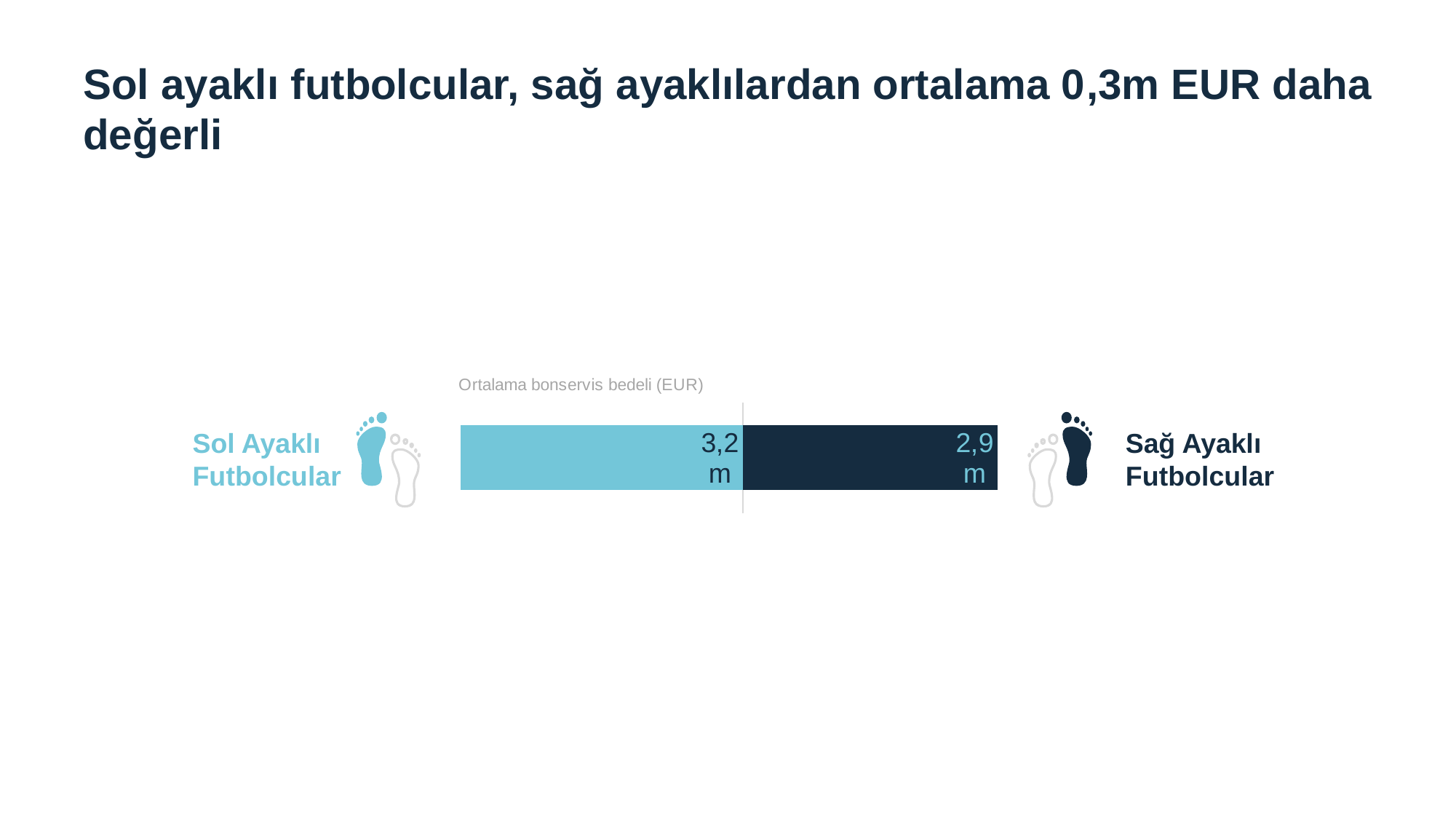

Sol ayaklı futbolcular, sağ ayaklılardan ortalama 0,3m EUR daha değerli

### Chart

| Category | Sol Ayaklı | Sağ Ayaklı |
|---|---|---|
| Ortalama Futbolcu Değeri (EUR) | -3.221602434574352 | 2.9054026444167187 |

Sol Ayaklı Futbolcular

Sağ Ayaklı Futbolcular